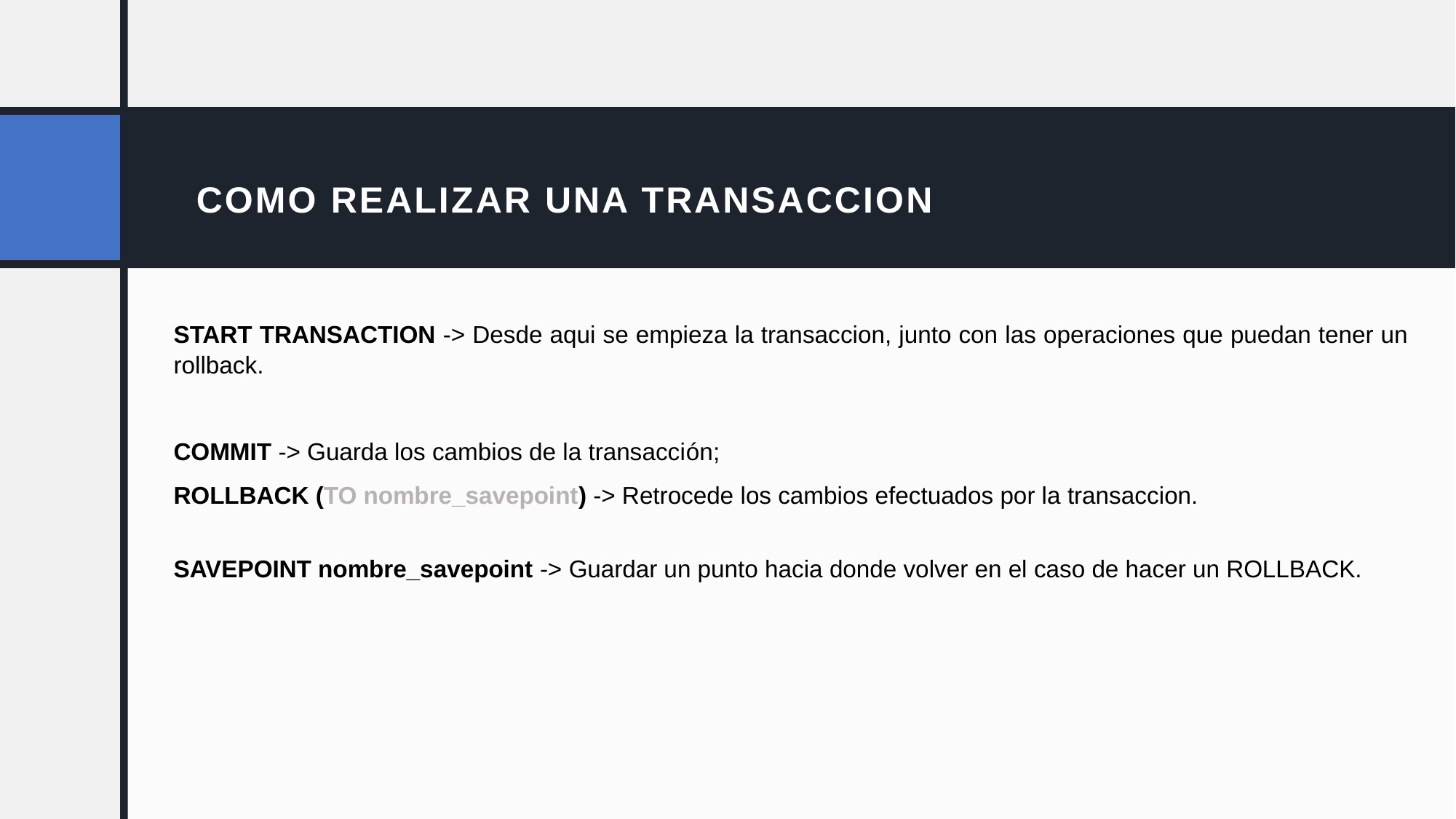

# COMO REALIZAR UNA TRANSACCION

START TRANSACTION -> Desde aqui se empieza la transaccion, junto con las operaciones que puedan tener un rollback.

COMMIT -> Guarda los cambios de la transacción;
ROLLBACK (TO nombre_savepoint) -> Retrocede los cambios efectuados por la transaccion.
SAVEPOINT nombre_savepoint -> Guardar un punto hacia donde volver en el caso de hacer un ROLLBACK.